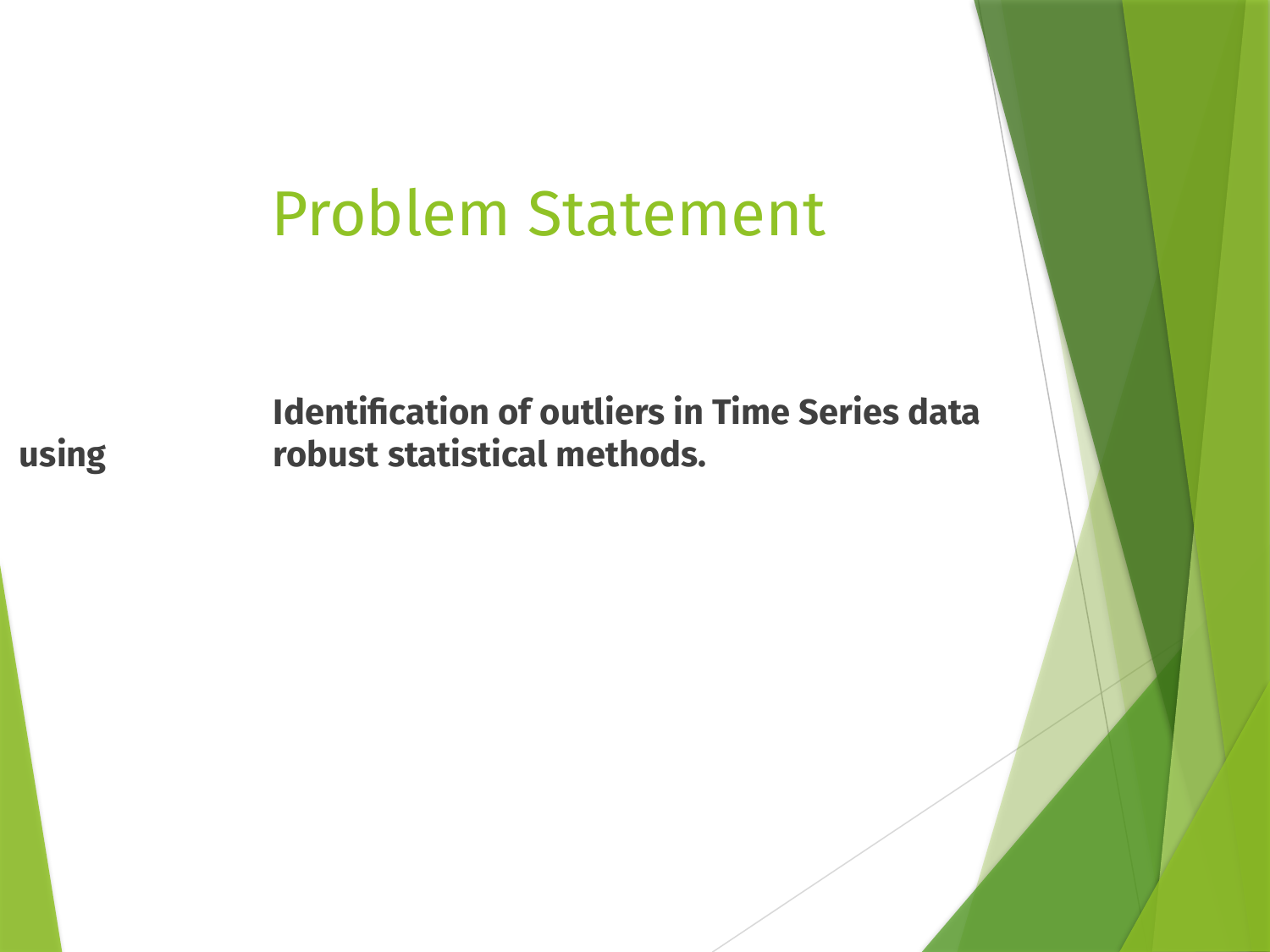

# Problem Statement
		Identification of outliers in Time Series data using 		robust statistical methods.